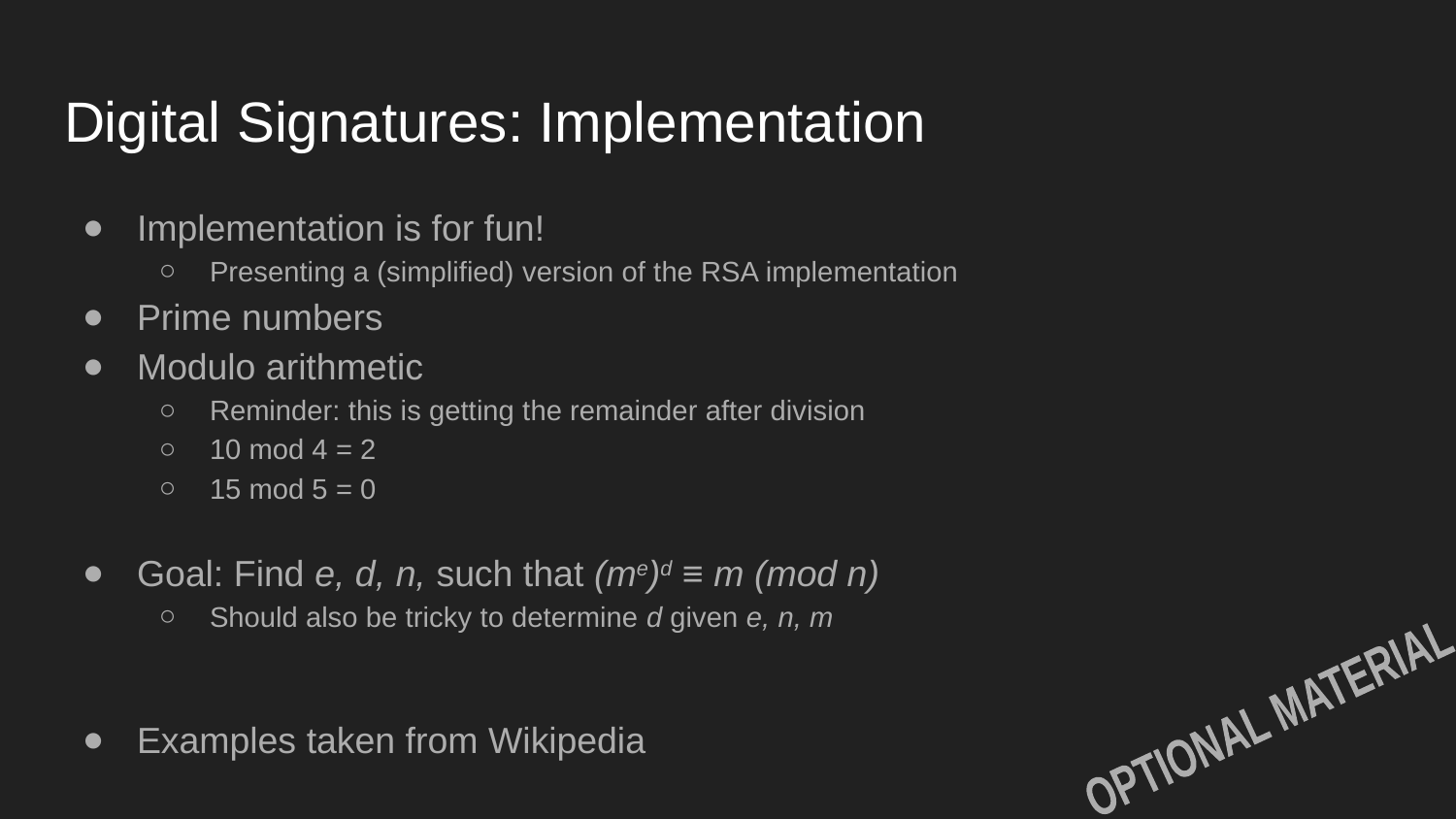

# Digital Signatures: Implementation
Implementation is for fun!
Presenting a (simplified) version of the RSA implementation
Prime numbers
Modulo arithmetic
Reminder: this is getting the remainder after division
10 mod 4 = 2
15 mod 5 = 0
Goal: Find e, d, n, such that (me)d ≡ m (mod n)
Should also be tricky to determine d given e, n, m
Examples taken from Wikipedia
OPTIONAL MATERIAL